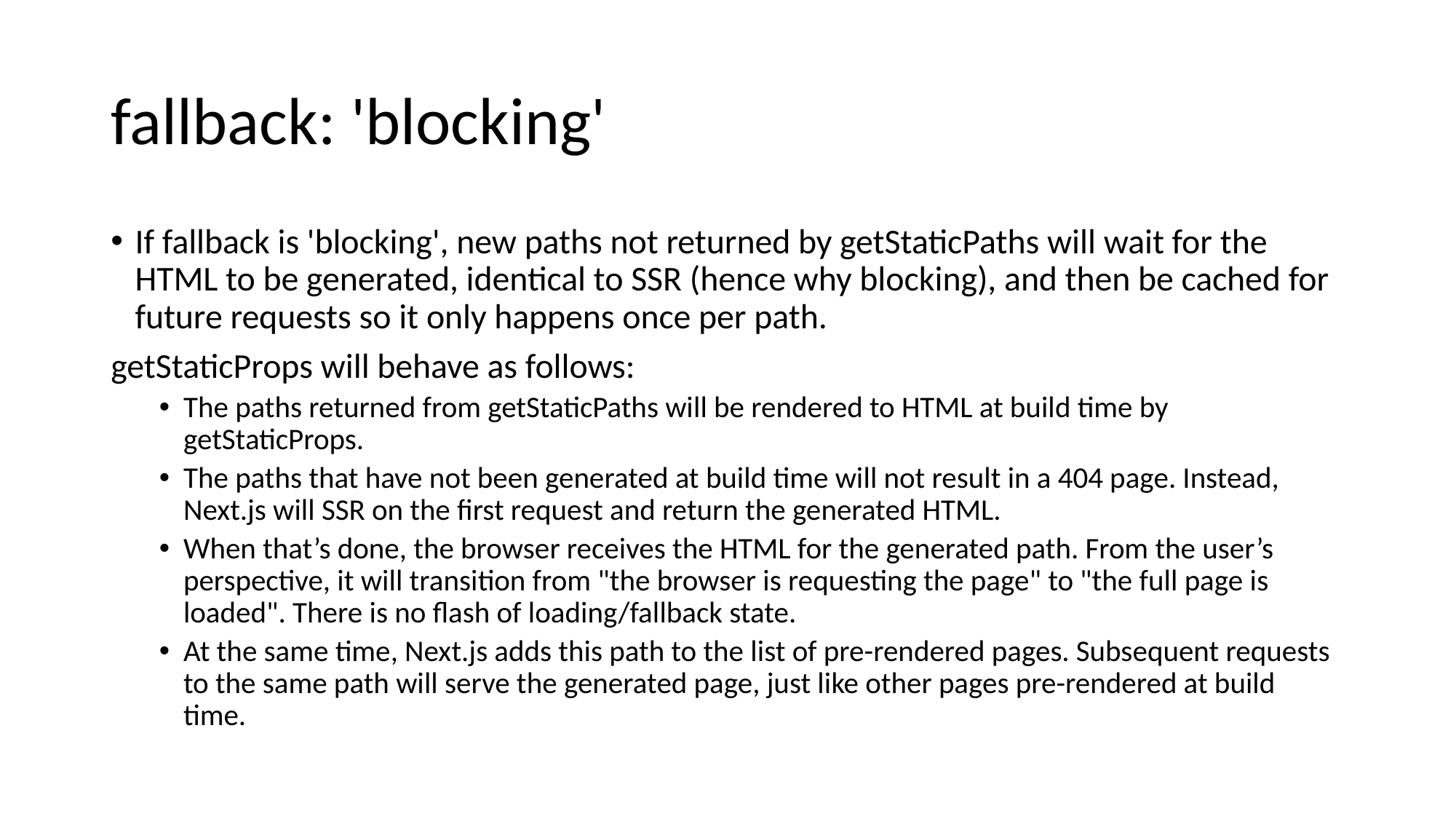

# fallback: 'blocking'
If fallback is 'blocking', new paths not returned by getStaticPaths will wait for the HTML to be generated, identical to SSR (hence why blocking), and then be cached for future requests so it only happens once per path.
getStaticProps will behave as follows:
The paths returned from getStaticPaths will be rendered to HTML at build time by getStaticProps.
The paths that have not been generated at build time will not result in a 404 page. Instead, Next.js will SSR on the first request and return the generated HTML.
When that’s done, the browser receives the HTML for the generated path. From the user’s perspective, it will transition from "the browser is requesting the page" to "the full page is loaded". There is no flash of loading/fallback state.
At the same time, Next.js adds this path to the list of pre-rendered pages. Subsequent requests to the same path will serve the generated page, just like other pages pre-rendered at build time.